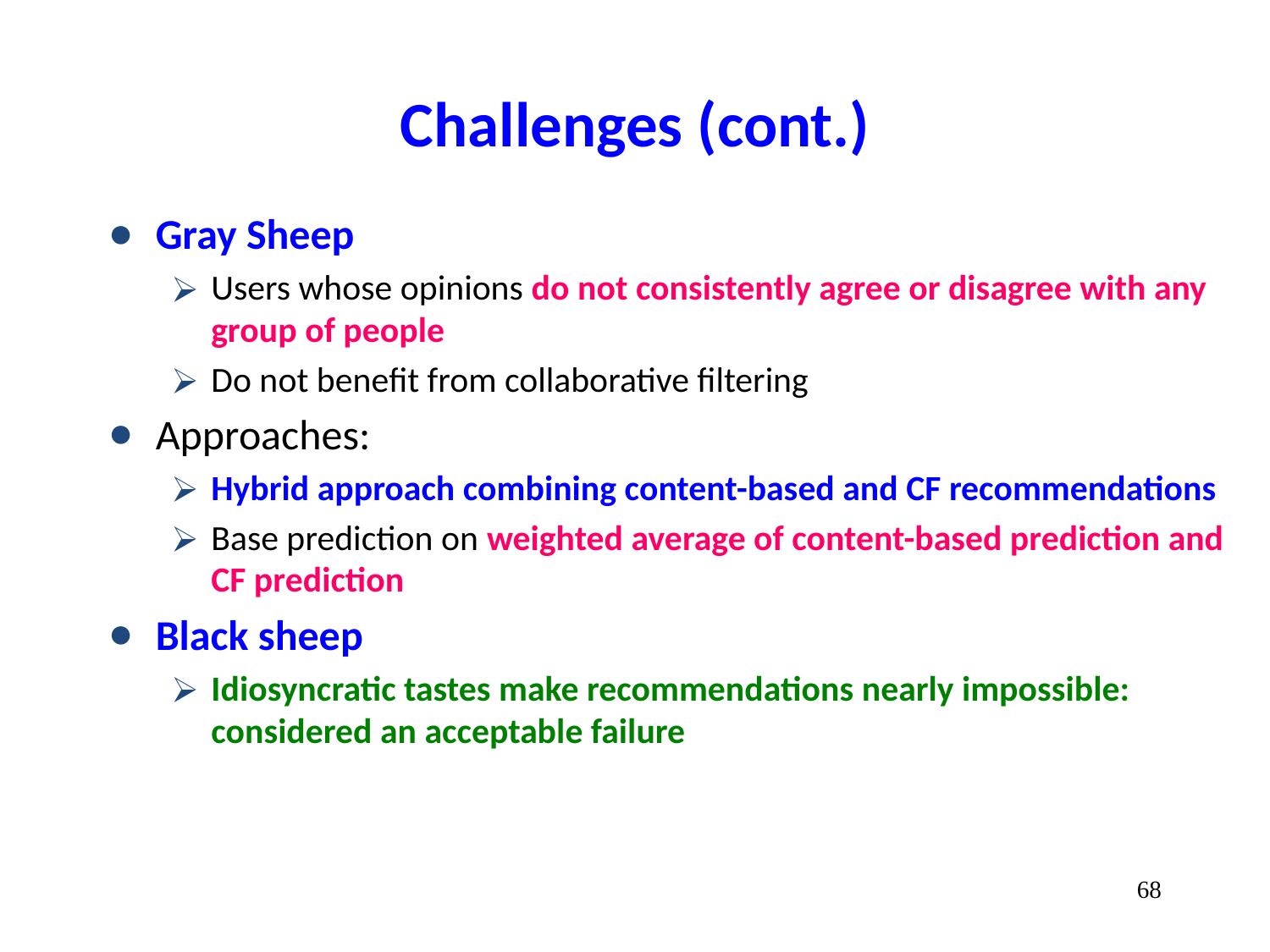

# Challenges (cont.)
Gray Sheep
Users whose opinions do not consistently agree or disagree with any group of people
Do not benefit from collaborative filtering
Approaches:
Hybrid approach combining content-based and CF recommendations
Base prediction on weighted average of content-based prediction and CF prediction
Black sheep
Idiosyncratic tastes make recommendations nearly impossible: considered an acceptable failure

68